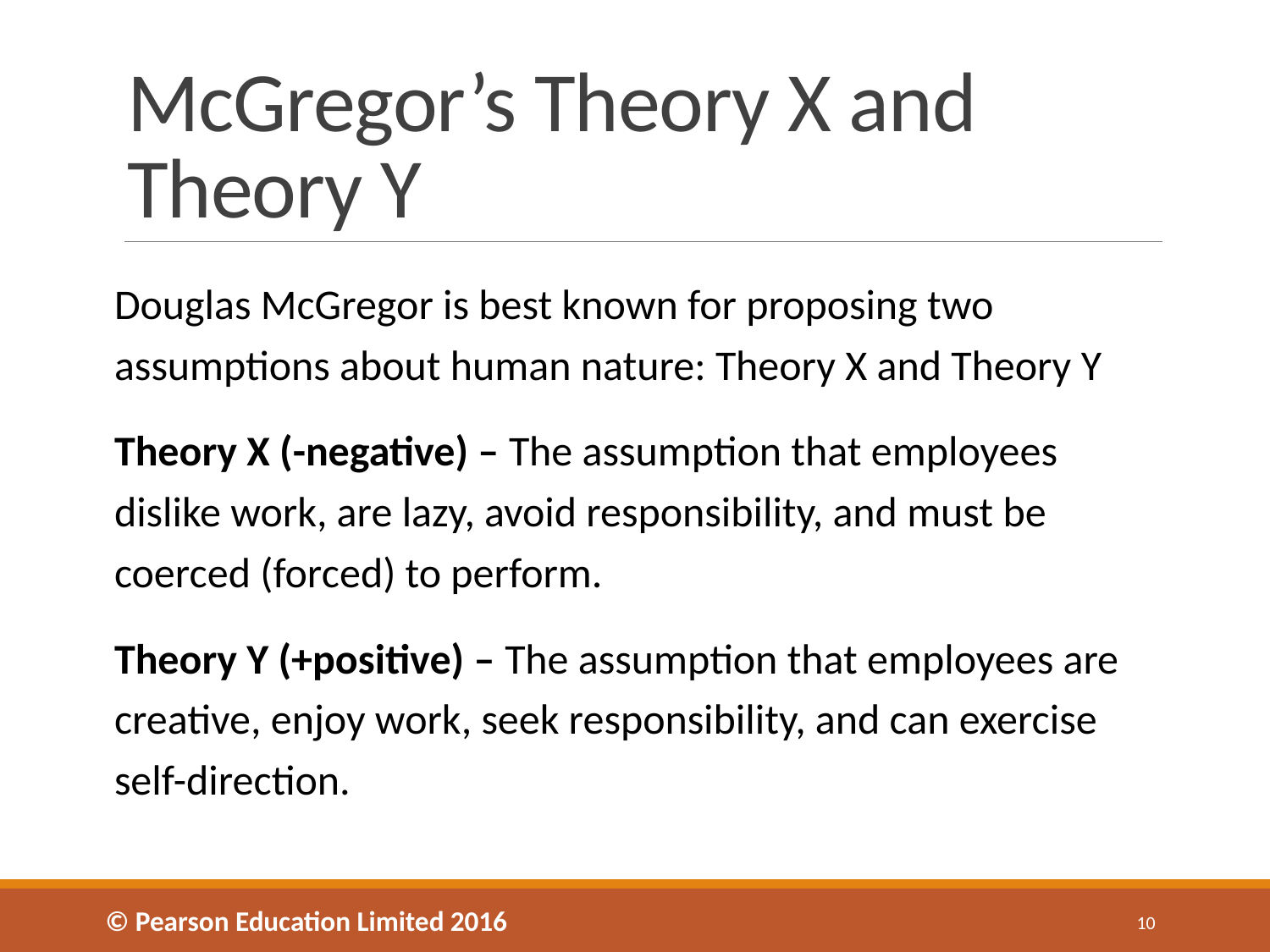

# McGregor’s Theory X and Theory Y
Douglas McGregor is best known for proposing two assumptions about human nature: Theory X and Theory Y
Theory X (-negative) – The assumption that employees dislike work, are lazy, avoid responsibility, and must be coerced (forced) to perform.
Theory Y (+positive) – The assumption that employees are creative, enjoy work, seek responsibility, and can exercise self-direction.
© Pearson Education Limited 2016
10